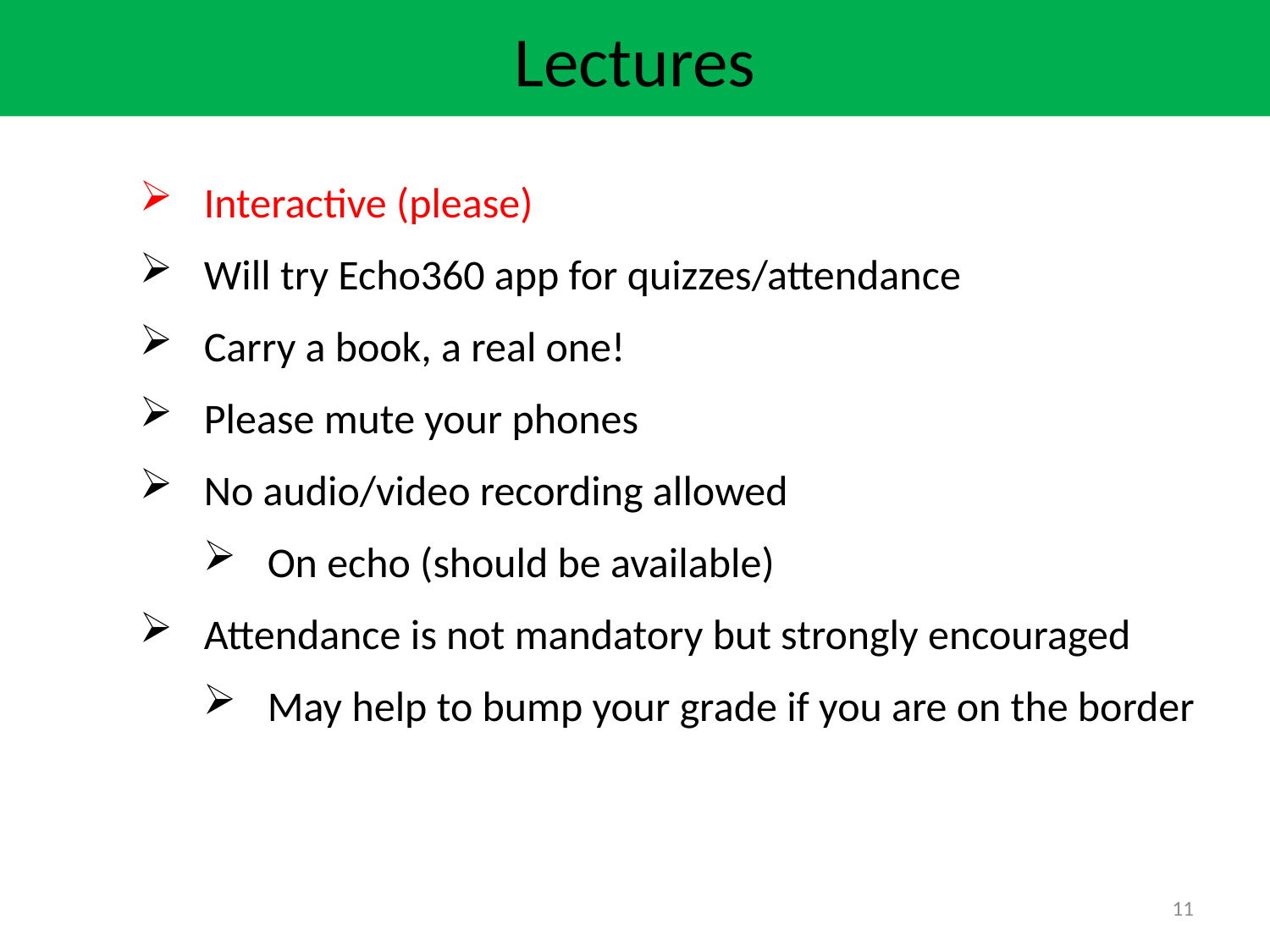

Lectures
Interactive (please)
Will try Echo360 app for quizzes/attendance
Carry a book, a real one!
Please mute your phones
No audio/video recording allowed
On echo (should be available)
Attendance is not mandatory but strongly encouraged
May help to bump your grade if you are on the border

11